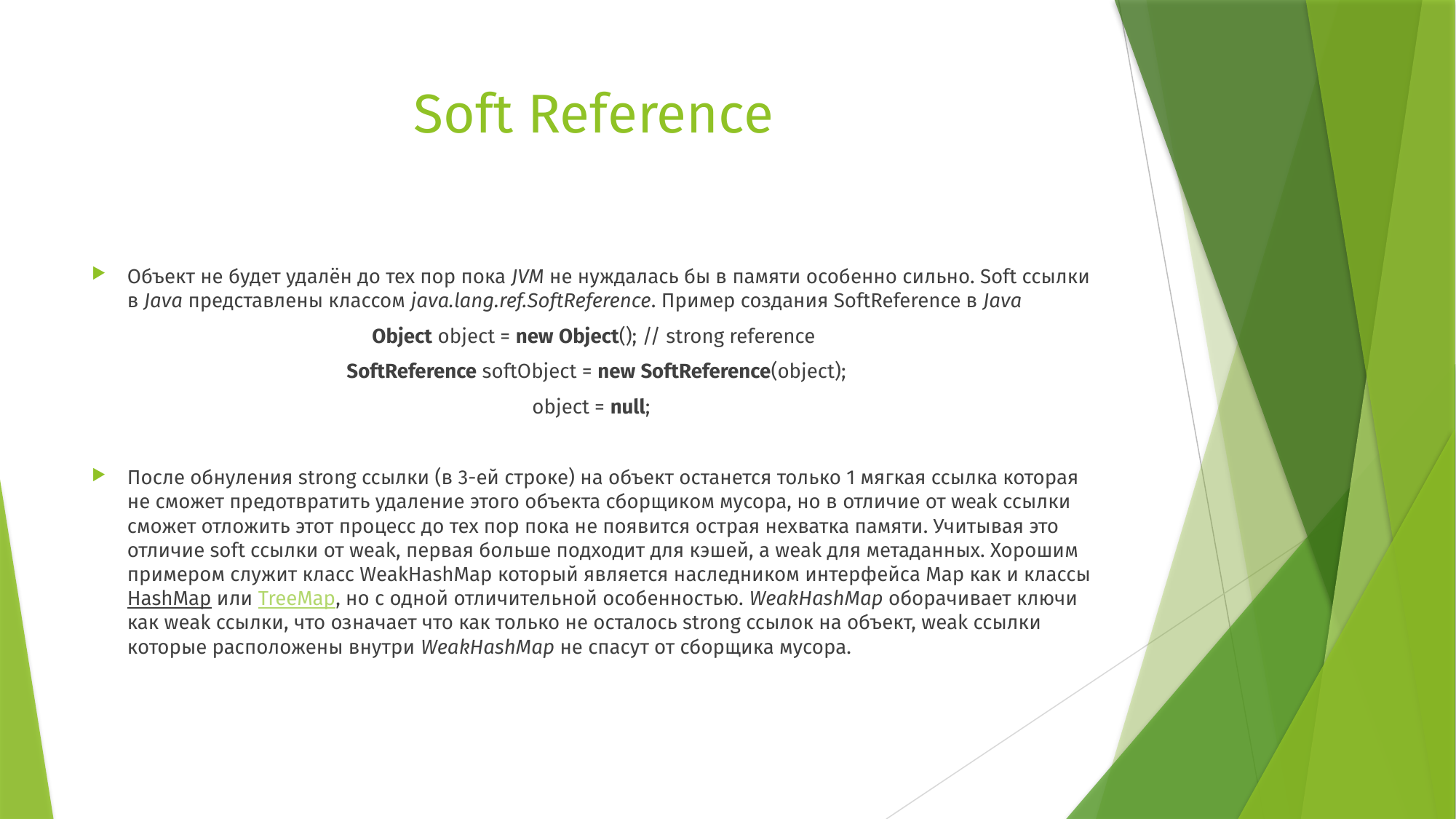

# Soft Reference
Объект не будет удалён до тех пор пока JVM не нуждалась бы в памяти особенно сильно. Soft ссылки в Java представлены классом java.lang.ref.SoftReference. Пример создания SoftReference в Java
Object object = new Object(); // strong reference
 SoftReference softObject = new SoftReference(object);
object = null;

После обнуления strong ссылки (в 3-ей строке) на объект останется только 1 мягкая ссылка которая не сможет предотвратить удаление этого объекта сборщиком мусора, но в отличие от weak ссылки сможет отложить этот процесс до тех пор пока не появится острая нехватка памяти. Учитывая это отличие soft ссылки от weak, первая больше подходит для кэшей, а weak для метаданных. Хорошим примером служит класс WeakHashMap который является наследником интерфейса Map как и классы HashMap или TreeMap, но с одной отличительной особенностью. WeakHashMap оборачивает ключи как weak ссылки, что означает что как только не осталось strong ссылок на объект, weak ссылки которые расположены внутри WeakHashMap не спасут от сборщика мусора.